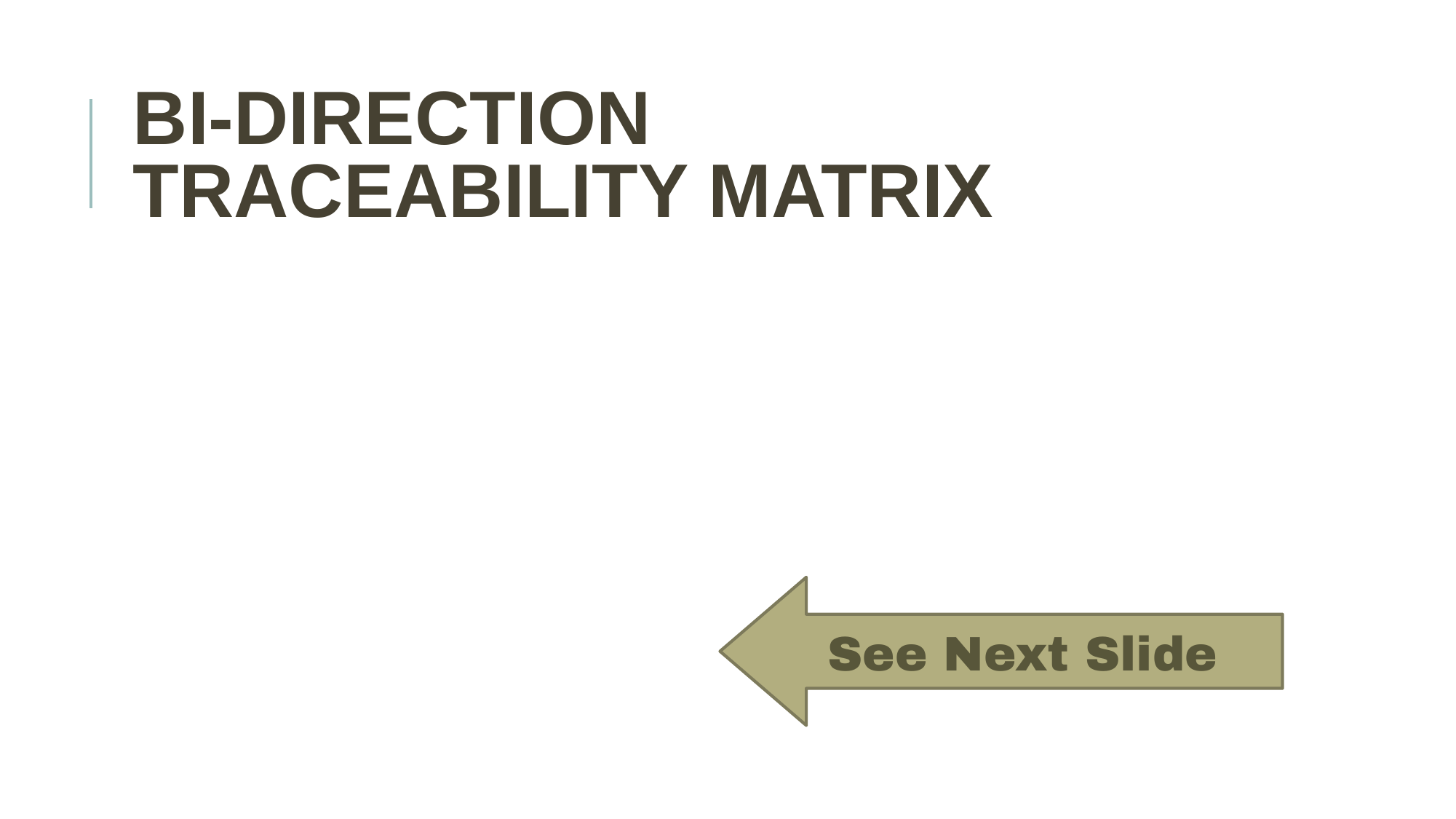

# bi-direction traceability matrix
See Next Slide